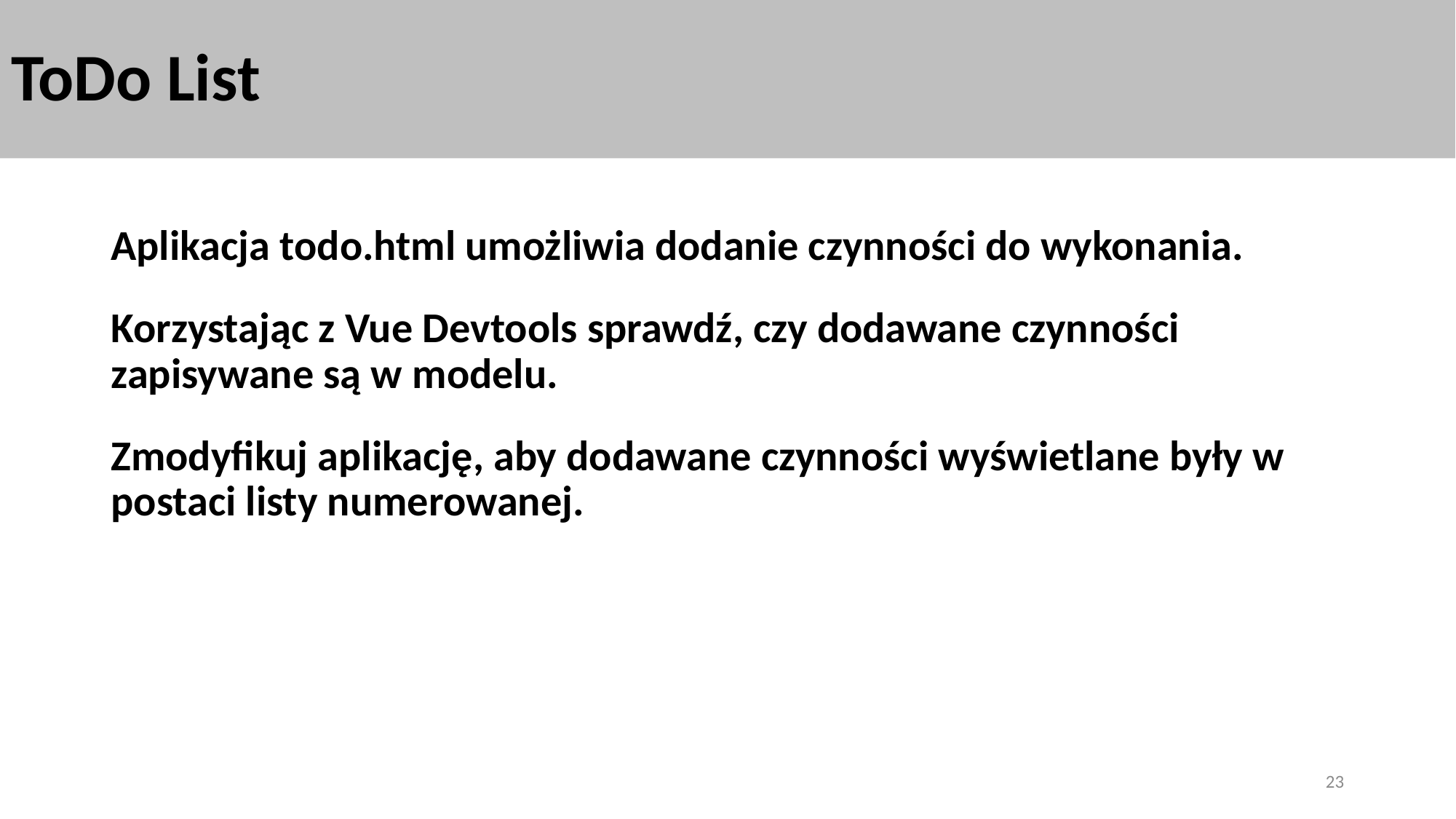

# ToDo List
Aplikacja todo.html umożliwia dodanie czynności do wykonania.
Korzystając z Vue Devtools sprawdź, czy dodawane czynności zapisywane są w modelu.
Zmodyfikuj aplikację, aby dodawane czynności wyświetlane były w postaci listy numerowanej.
23